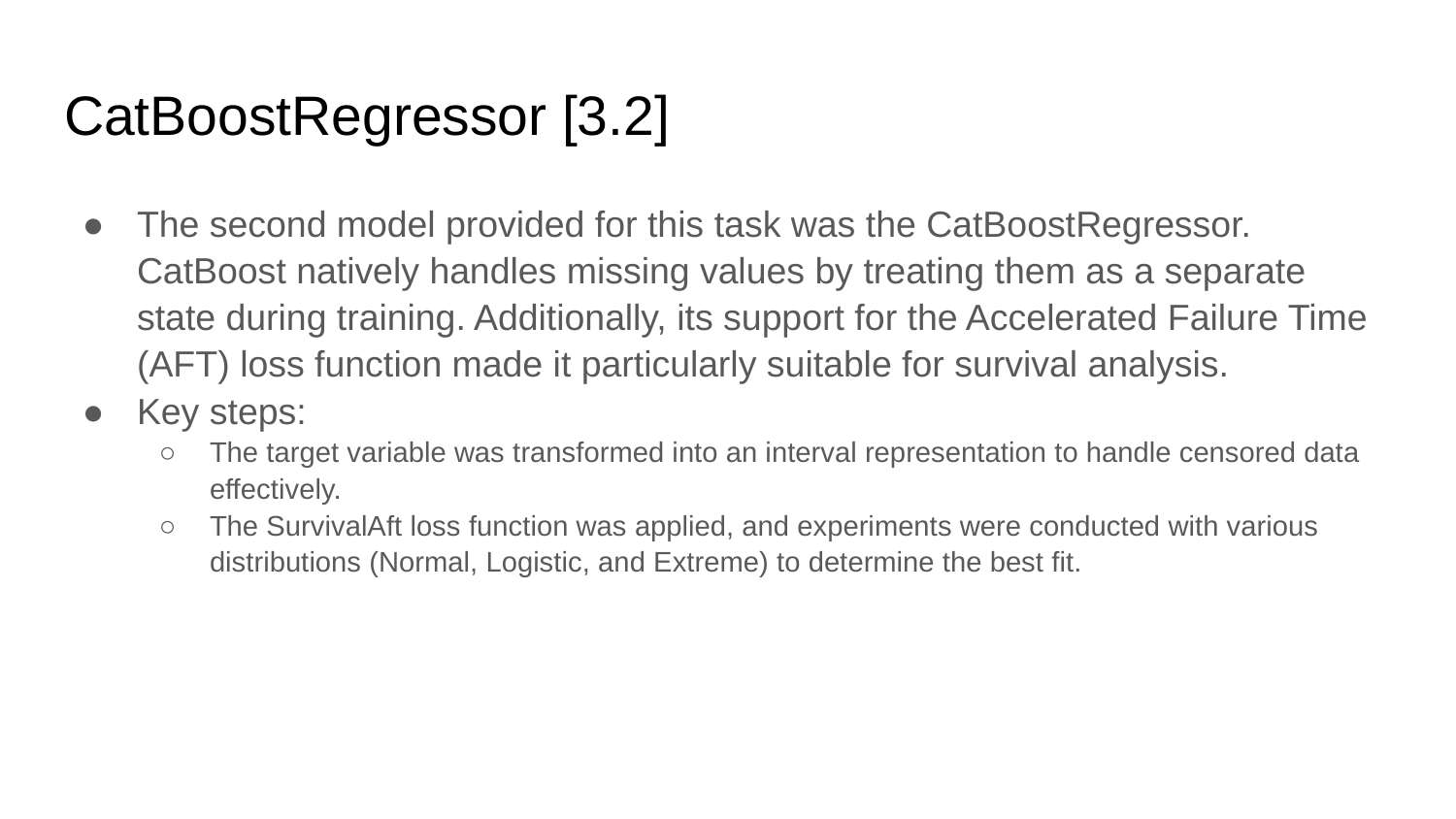

# CatBoostRegressor [3.2]
The second model provided for this task was the CatBoostRegressor. CatBoost natively handles missing values by treating them as a separate state during training. Additionally, its support for the Accelerated Failure Time (AFT) loss function made it particularly suitable for survival analysis.
Key steps:
The target variable was transformed into an interval representation to handle censored data effectively.
The SurvivalAft loss function was applied, and experiments were conducted with various distributions (Normal, Logistic, and Extreme) to determine the best fit.